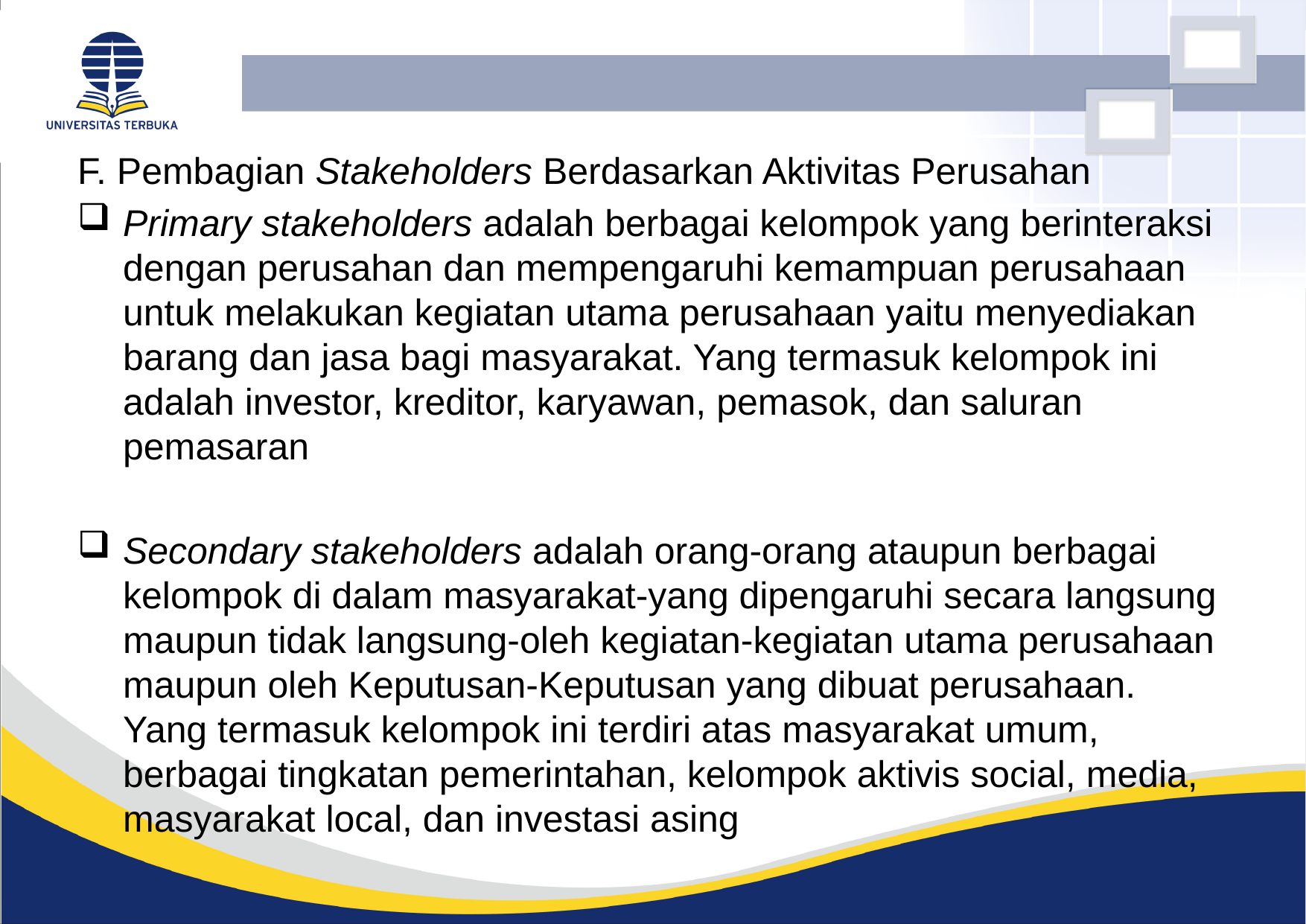

F. Pembagian Stakeholders Berdasarkan Aktivitas Perusahan
Primary stakeholders adalah berbagai kelompok yang berinteraksi dengan perusahan dan mempengaruhi kemampuan perusahaan untuk melakukan kegiatan utama perusahaan yaitu menyediakan barang dan jasa bagi masyarakat. Yang termasuk kelompok ini adalah investor, kreditor, karyawan, pemasok, dan saluran pemasaran

Secondary stakeholders adalah orang-orang ataupun berbagai kelompok di dalam masyarakat-yang dipengaruhi secara langsung maupun tidak langsung-oleh kegiatan-kegiatan utama perusahaan maupun oleh Keputusan-Keputusan yang dibuat perusahaan. Yang termasuk kelompok ini terdiri atas masyarakat umum, berbagai tingkatan pemerintahan, kelompok aktivis social, media, masyarakat local, dan investasi asing